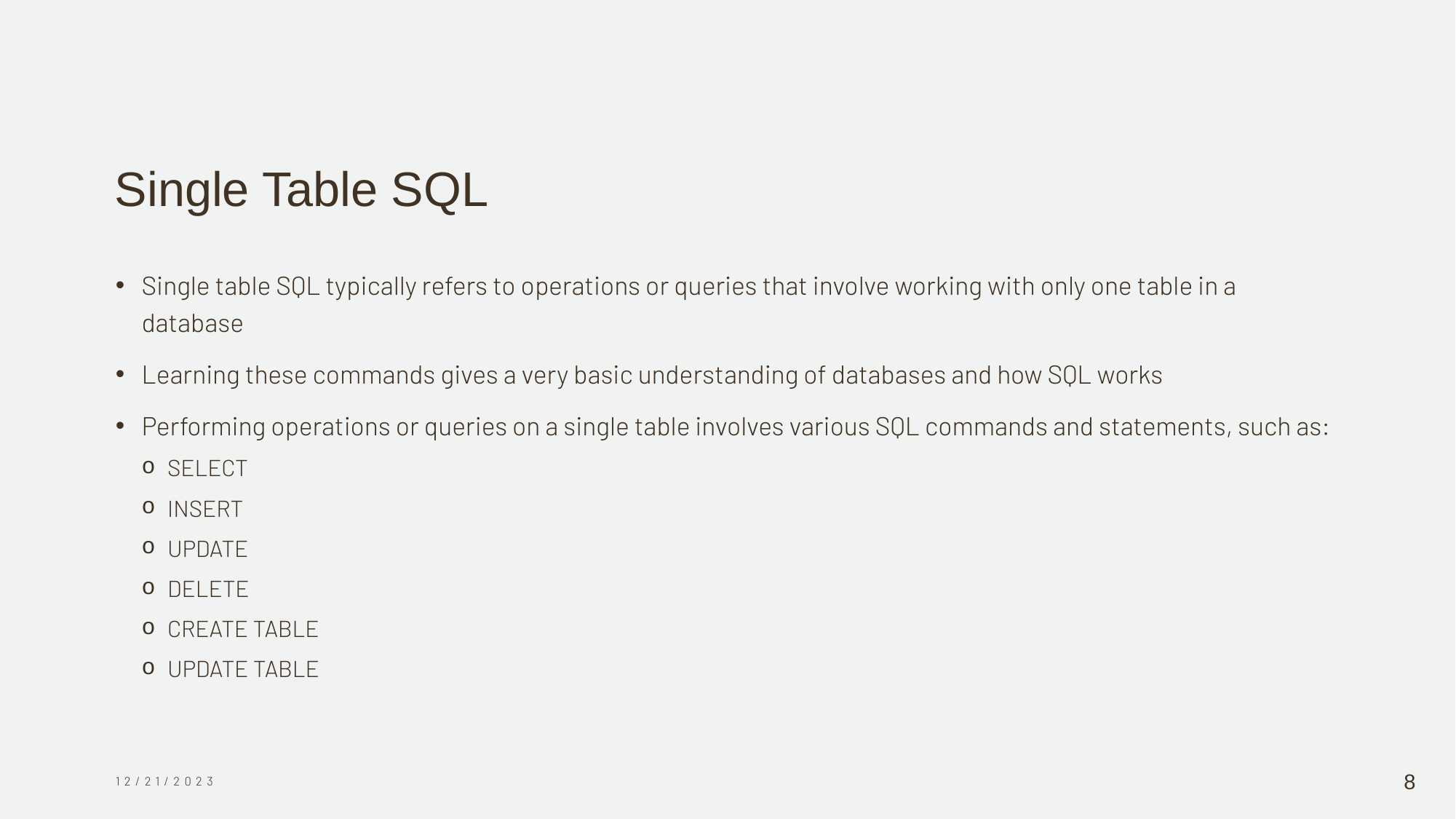

# Single Table SQL
Single table SQL typically refers to operations or queries that involve working with only one table in a database
Learning these commands gives a very basic understanding of databases and how SQL works
Performing operations or queries on a single table involves various SQL commands and statements, such as:
SELECT
INSERT
UPDATE
DELETE
CREATE TABLE
UPDATE TABLE
12/21/2023
8